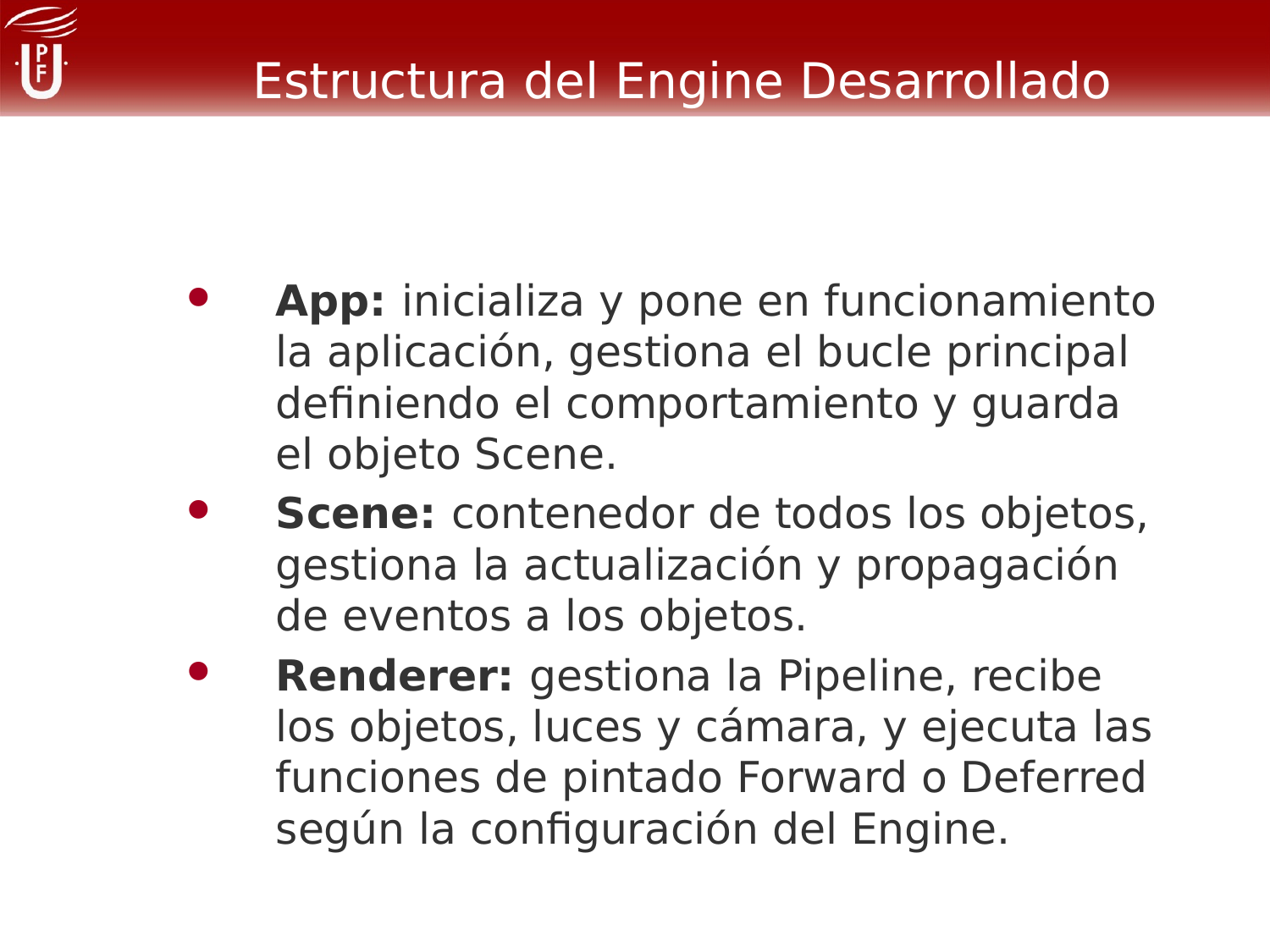

# Estructura del Engine Desarrollado
App: inicializa y pone en funcionamiento la aplicación, gestiona el bucle principal definiendo el comportamiento y guarda el objeto Scene.
Scene: contenedor de todos los objetos, gestiona la actualización y propagación de eventos a los objetos.
Renderer: gestiona la Pipeline, recibe los objetos, luces y cámara, y ejecuta las funciones de pintado Forward o Deferred según la configuración del Engine.